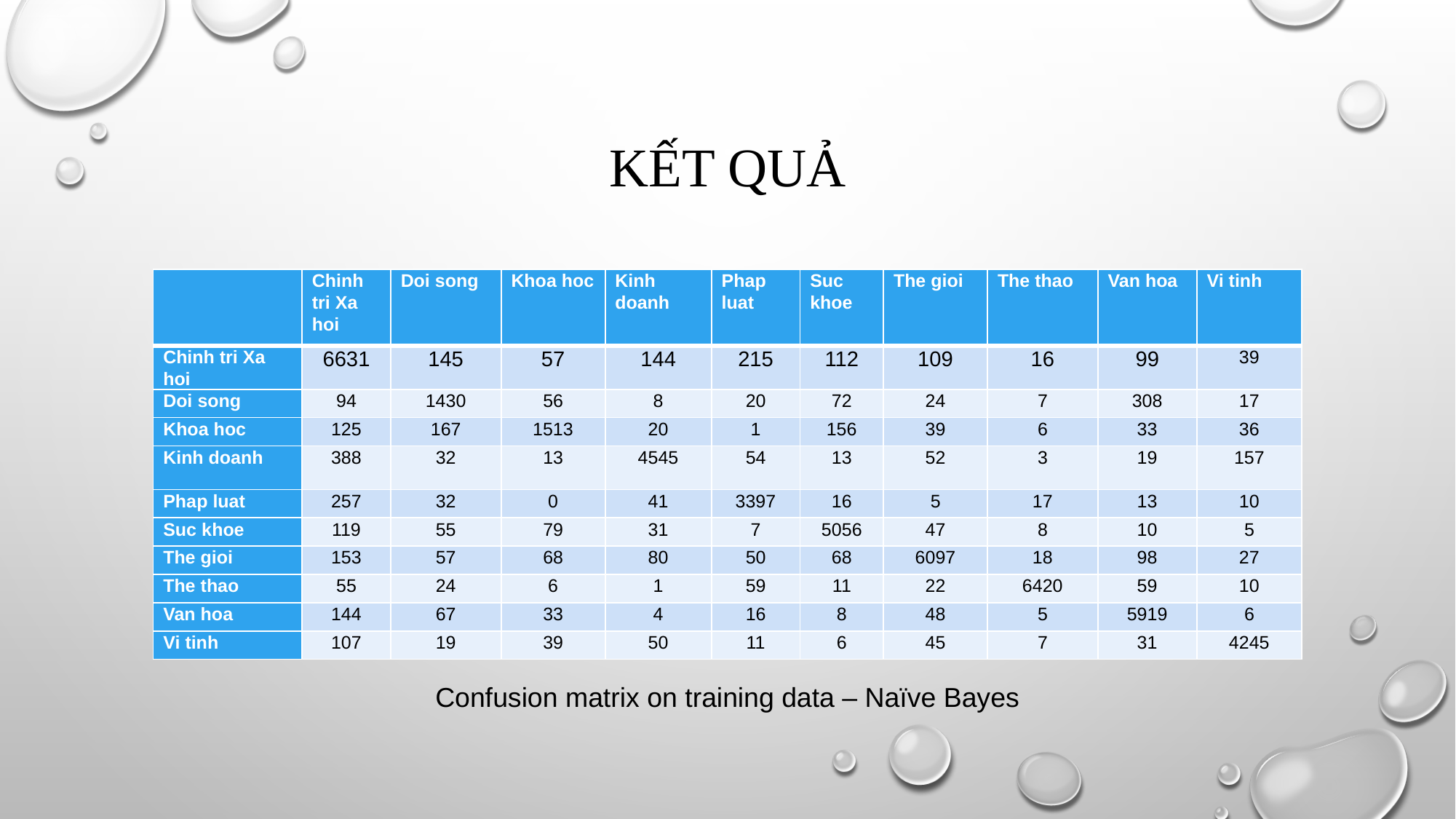

# Kết quả
|  | Chinh tri Xa hoi | Doi song | Khoa hoc | Kinh doanh | Phap luat | Suc khoe | The gioi | The thao | Van hoa | Vi tinh |
| --- | --- | --- | --- | --- | --- | --- | --- | --- | --- | --- |
| Chinh tri Xa hoi | 6631 | 145 | 57 | 144 | 215 | 112 | 109 | 16 | 99 | 39 |
| Doi song | 94 | 1430 | 56 | 8 | 20 | 72 | 24 | 7 | 308 | 17 |
| Khoa hoc | 125 | 167 | 1513 | 20 | 1 | 156 | 39 | 6 | 33 | 36 |
| Kinh doanh | 388 | 32 | 13 | 4545 | 54 | 13 | 52 | 3 | 19 | 157 |
| Phap luat | 257 | 32 | 0 | 41 | 3397 | 16 | 5 | 17 | 13 | 10 |
| Suc khoe | 119 | 55 | 79 | 31 | 7 | 5056 | 47 | 8 | 10 | 5 |
| The gioi | 153 | 57 | 68 | 80 | 50 | 68 | 6097 | 18 | 98 | 27 |
| The thao | 55 | 24 | 6 | 1 | 59 | 11 | 22 | 6420 | 59 | 10 |
| Van hoa | 144 | 67 | 33 | 4 | 16 | 8 | 48 | 5 | 5919 | 6 |
| Vi tinh | 107 | 19 | 39 | 50 | 11 | 6 | 45 | 7 | 31 | 4245 |
Confusion matrix on training data – Naïve Bayes